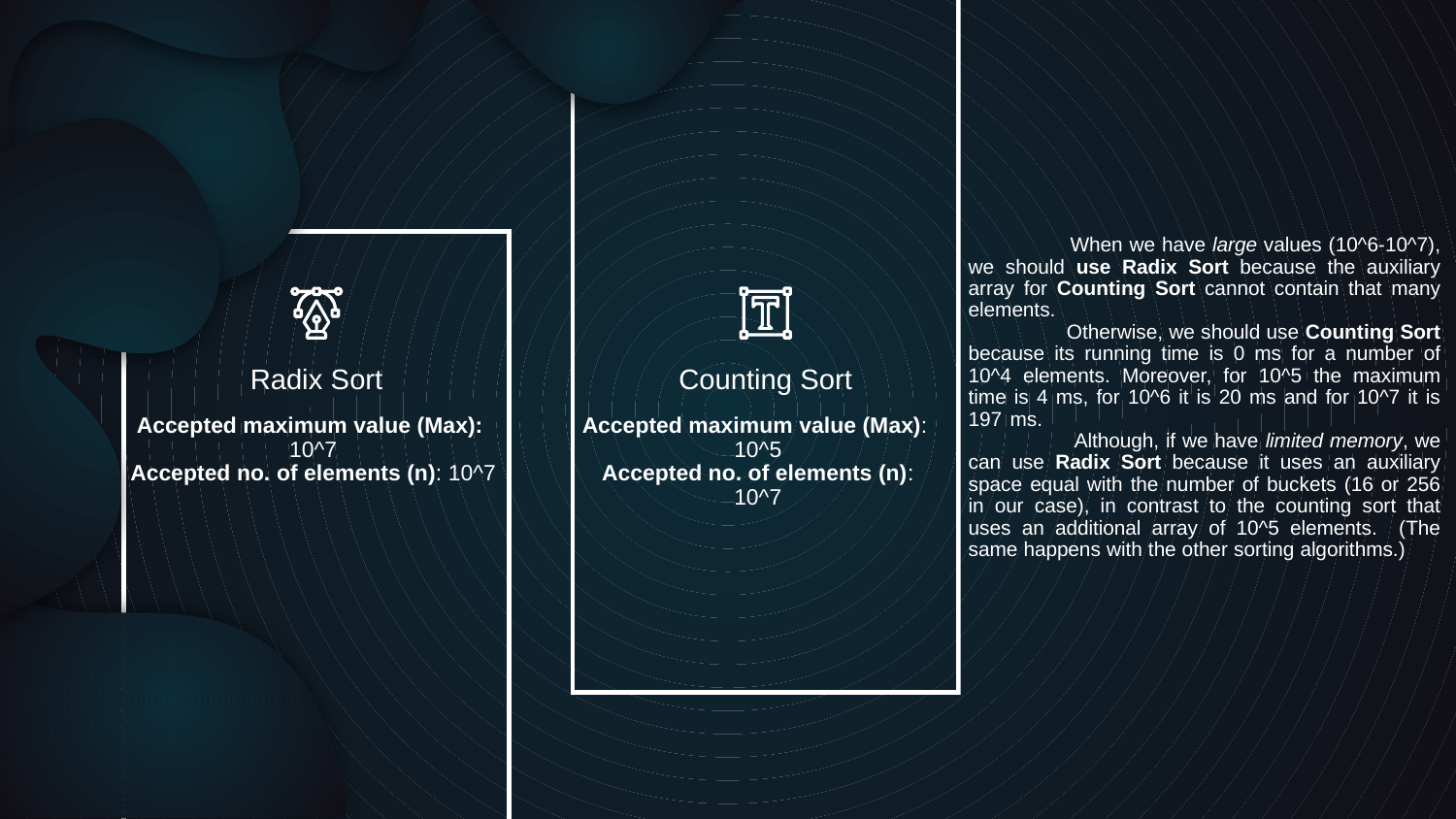

# When we have large values (10^6-10^7), we should use Radix Sort because the auxiliary array for Counting Sort cannot contain that many elements. Otherwise, we should use Counting Sort because its running time is 0 ms for a number of 10^4 elements. Moreover, for 10^5 the maximum time is 4 ms, for 10^6 it is 20 ms and for 10^7 it is 197 ms. Although, if we have limited memory, we can use Radix Sort because it uses an auxiliary space equal with the number of buckets (16 or 256 in our case), in contrast to the counting sort that uses an additional array of 10^5 elements.  (The same happens with the other sorting algorithms.)

Radix Sort
Counting Sort
Accepted maximum value (Max):  10^7
Accepted no. of elements (n): 10^7

Accepted maximum value (Max):  10^5
Accepted no. of elements (n): 10^7